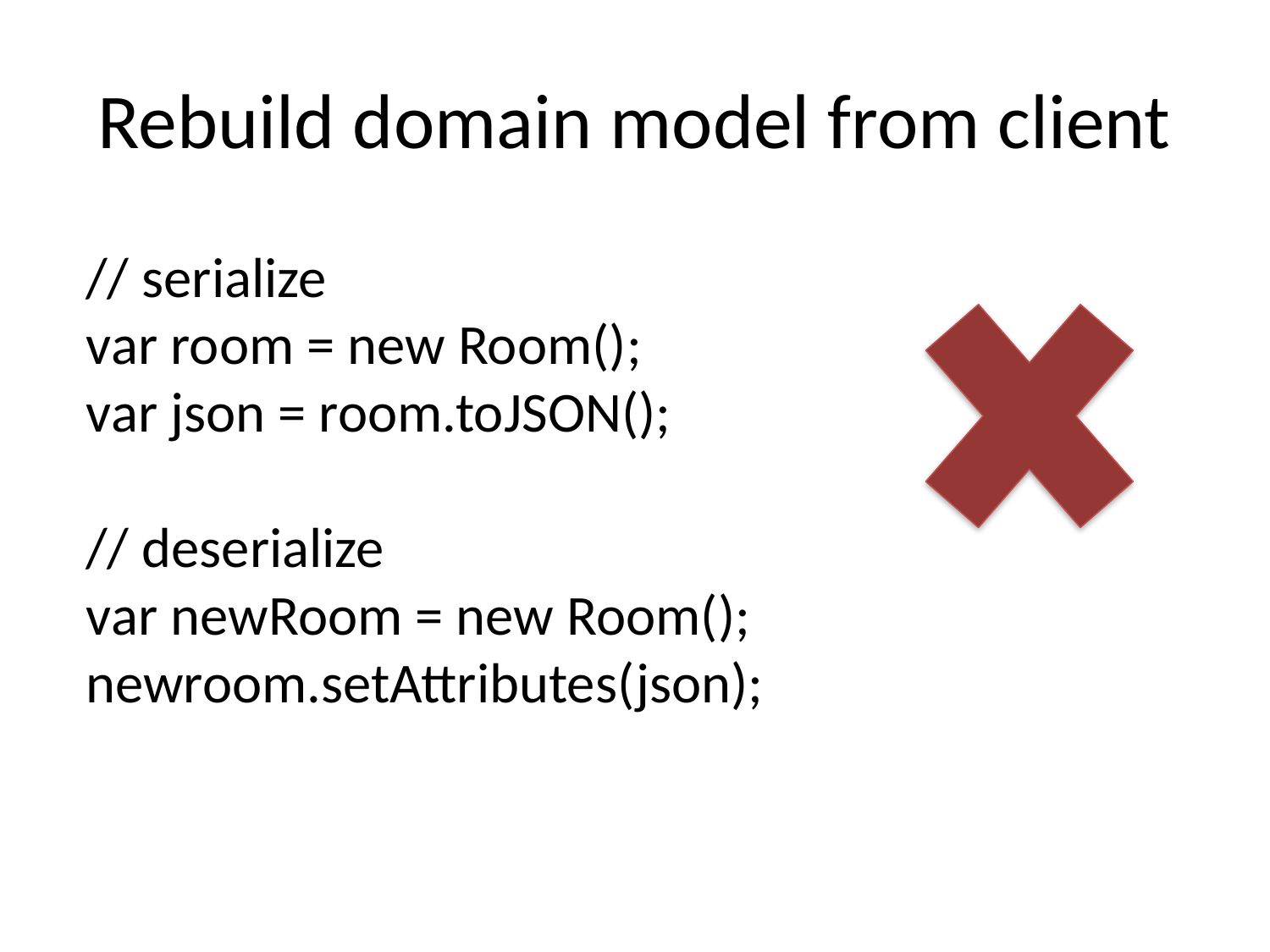

# Rebuild domain model from client
// serialize
var room = new Room();
var json = room.toJSON();

// deserialize
var newRoom = new Room();
newroom.setAttributes(json);